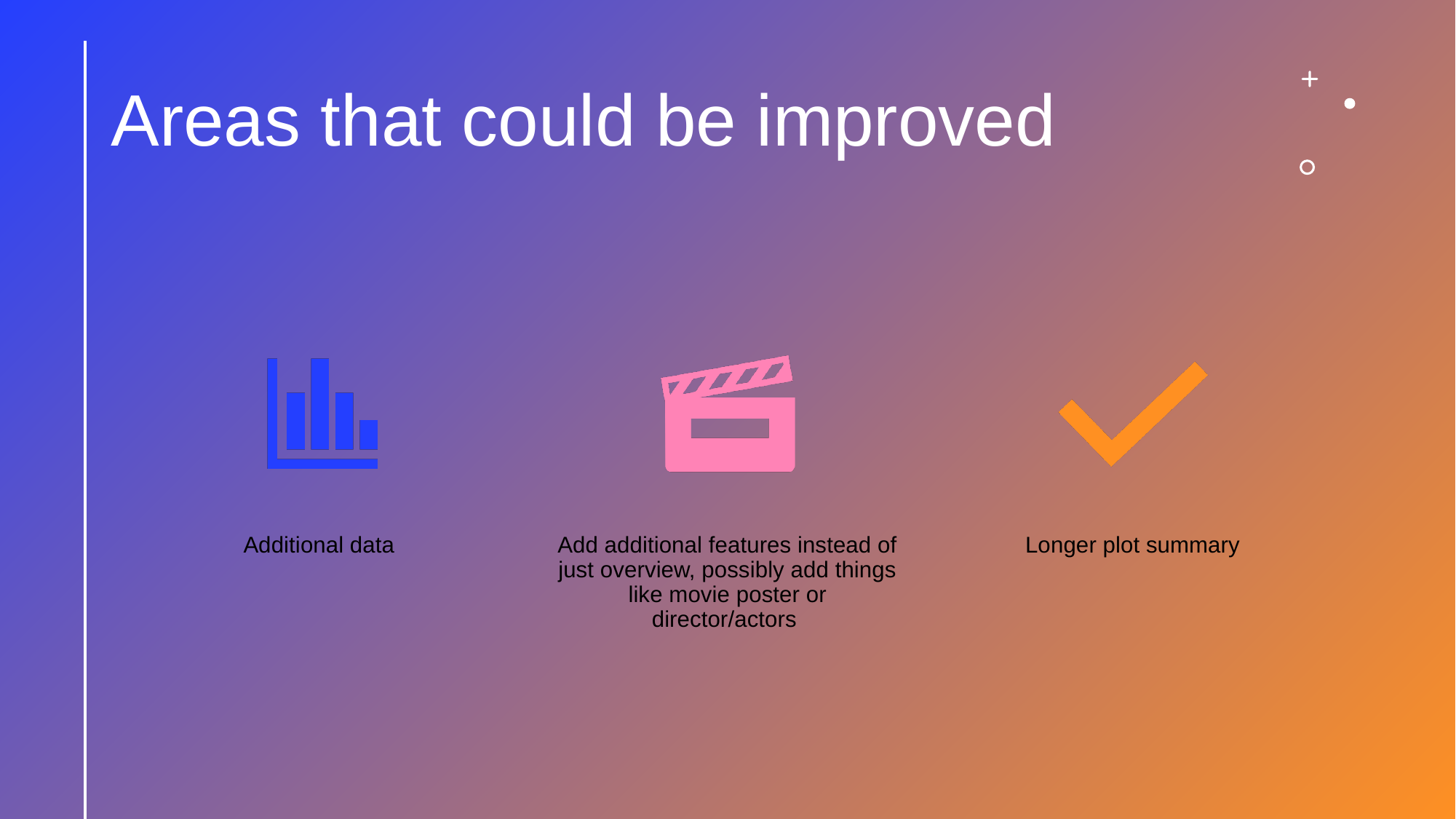

# Areas that could be improved

Additional data
Add additional features instead of just overview, possibly add things like movie poster or director/actors
Longer plot summary